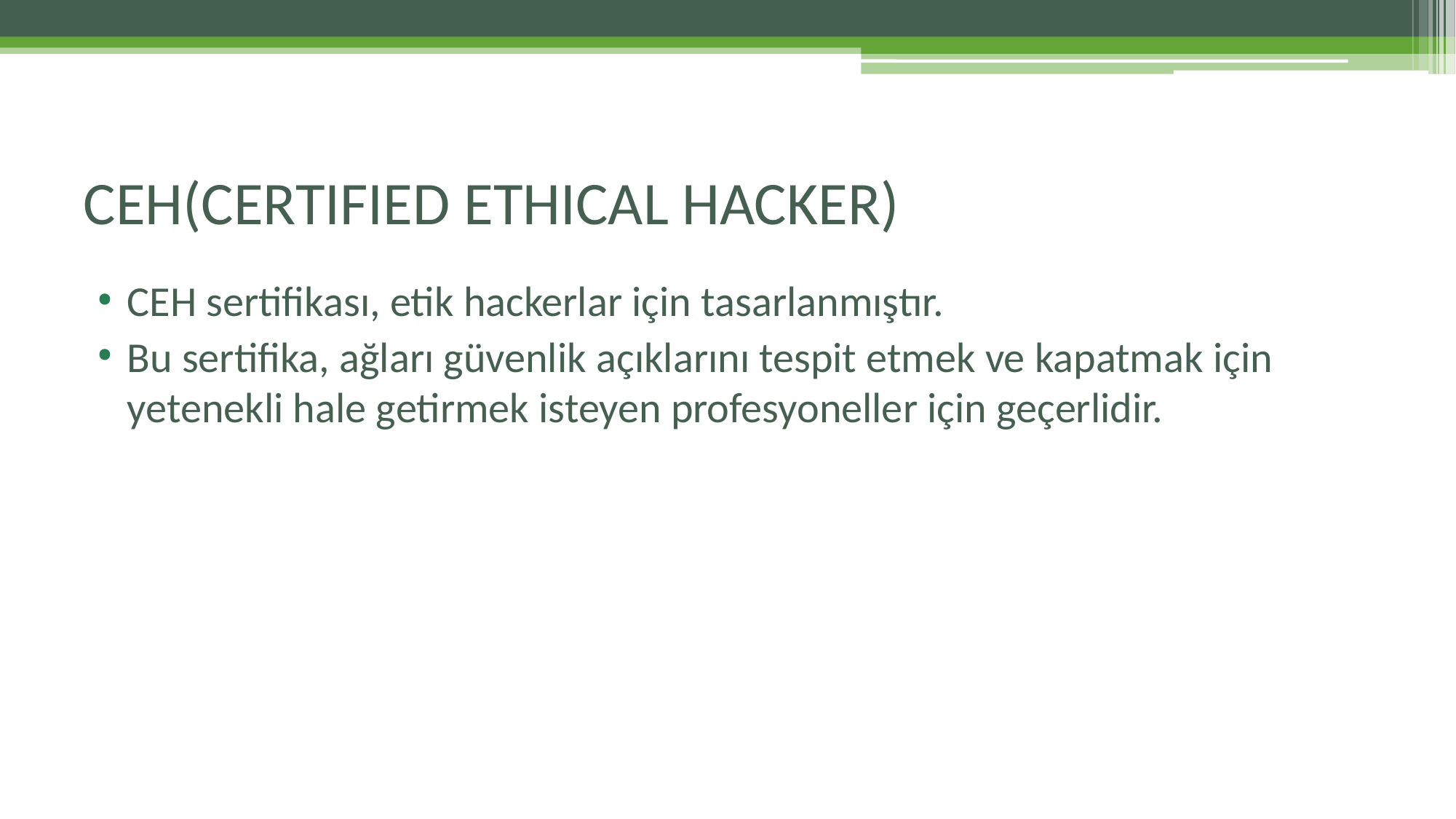

# CEH(CERTIFIED ETHICAL HACKER)
CEH sertifikası, etik hackerlar için tasarlanmıştır.
Bu sertifika, ağları güvenlik açıklarını tespit etmek ve kapatmak için yetenekli hale getirmek isteyen profesyoneller için geçerlidir.